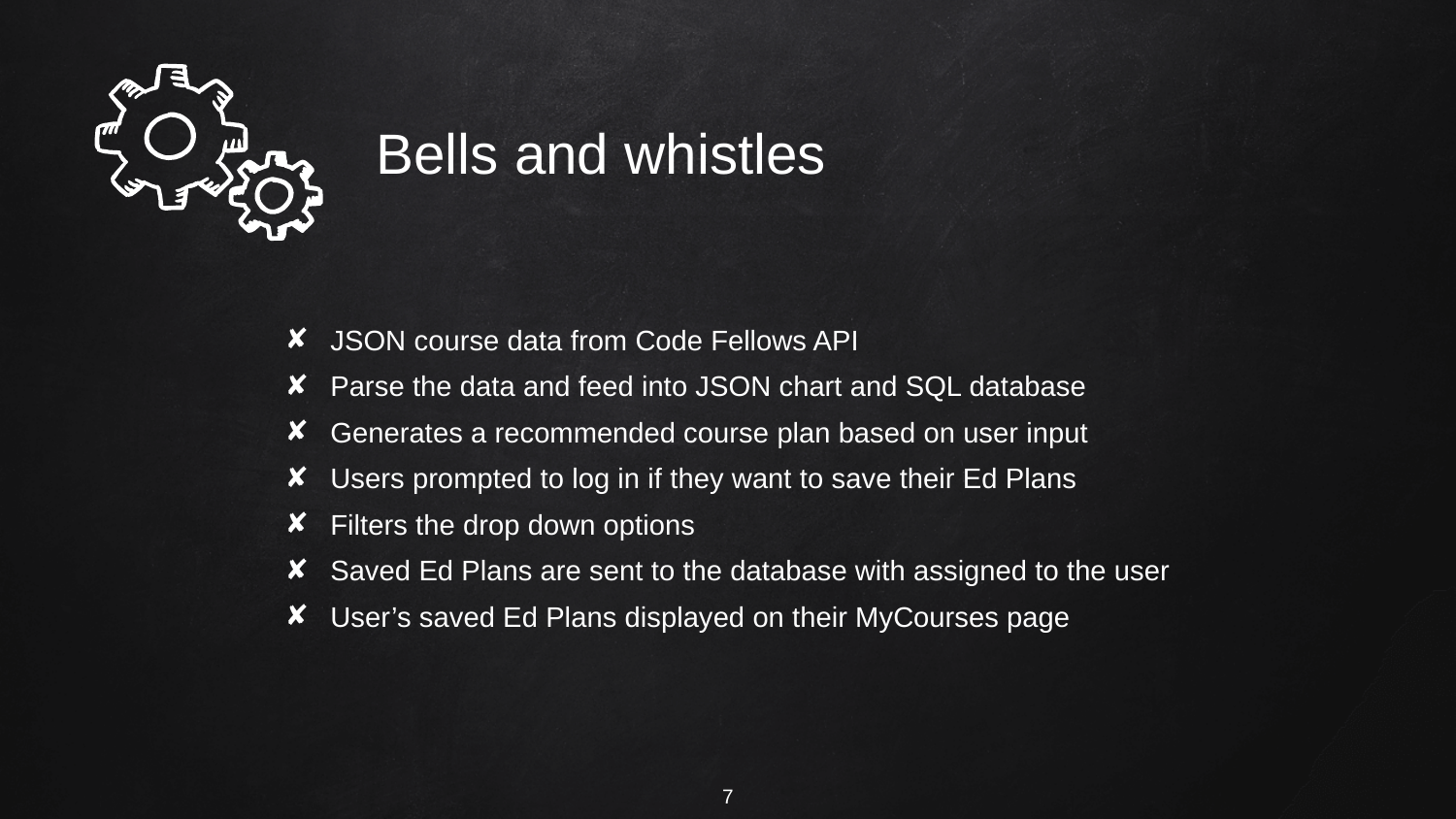

Bells and whistles
JSON course data from Code Fellows API
Parse the data and feed into JSON chart and SQL database
Generates a recommended course plan based on user input
Users prompted to log in if they want to save their Ed Plans
Filters the drop down options
Saved Ed Plans are sent to the database with assigned to the user
User’s saved Ed Plans displayed on their MyCourses page
7